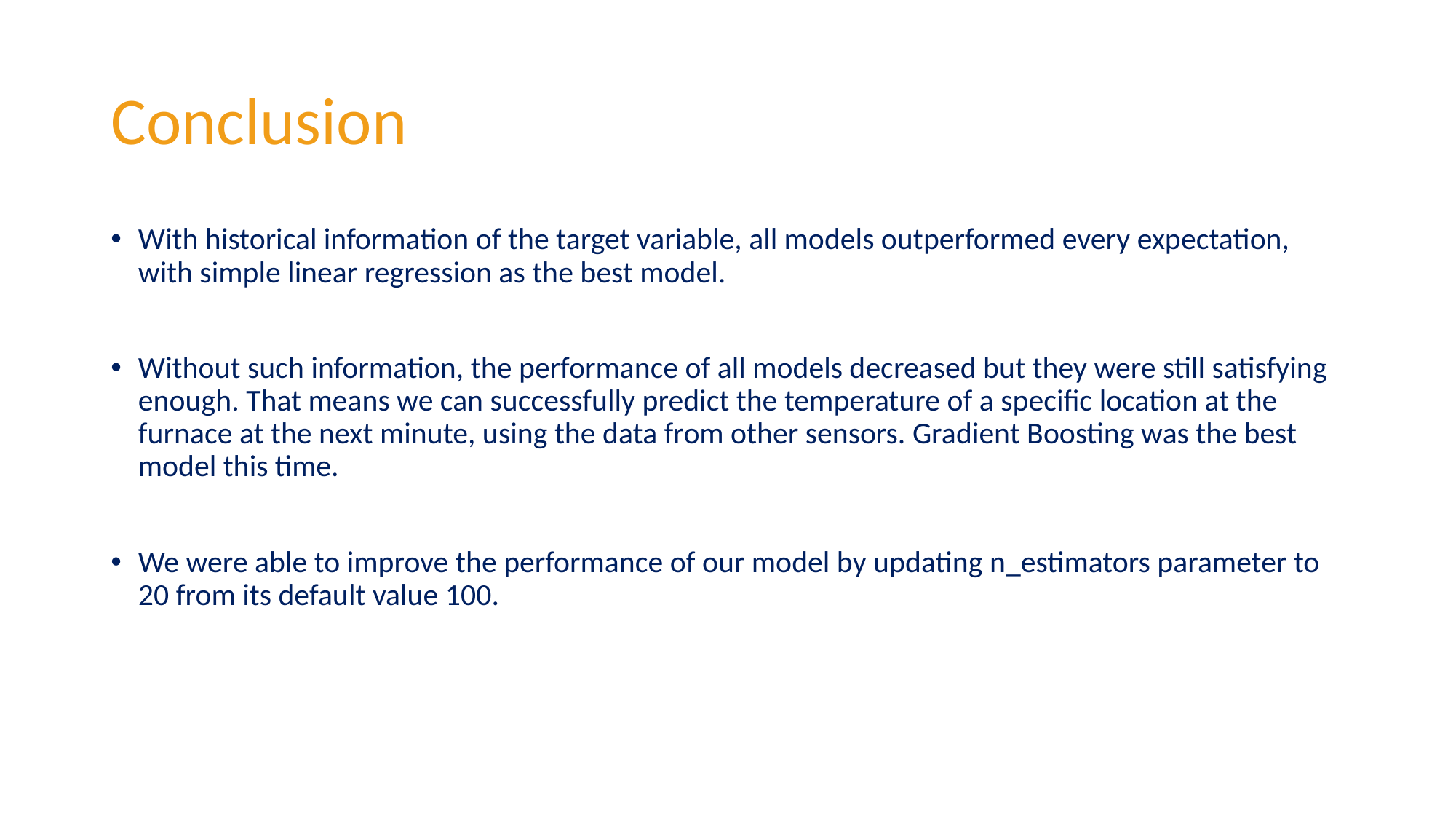

# Conclusion
With historical information of the target variable, all models outperformed every expectation, with simple linear regression as the best model.

Without such information, the performance of all models decreased but they were still satisfying enough. That means we can successfully predict the temperature of a specific location at the furnace at the next minute, using the data from other sensors. Gradient Boosting was the best model this time.

We were able to improve the performance of our model by updating n_estimators parameter to 20 from its default value 100.